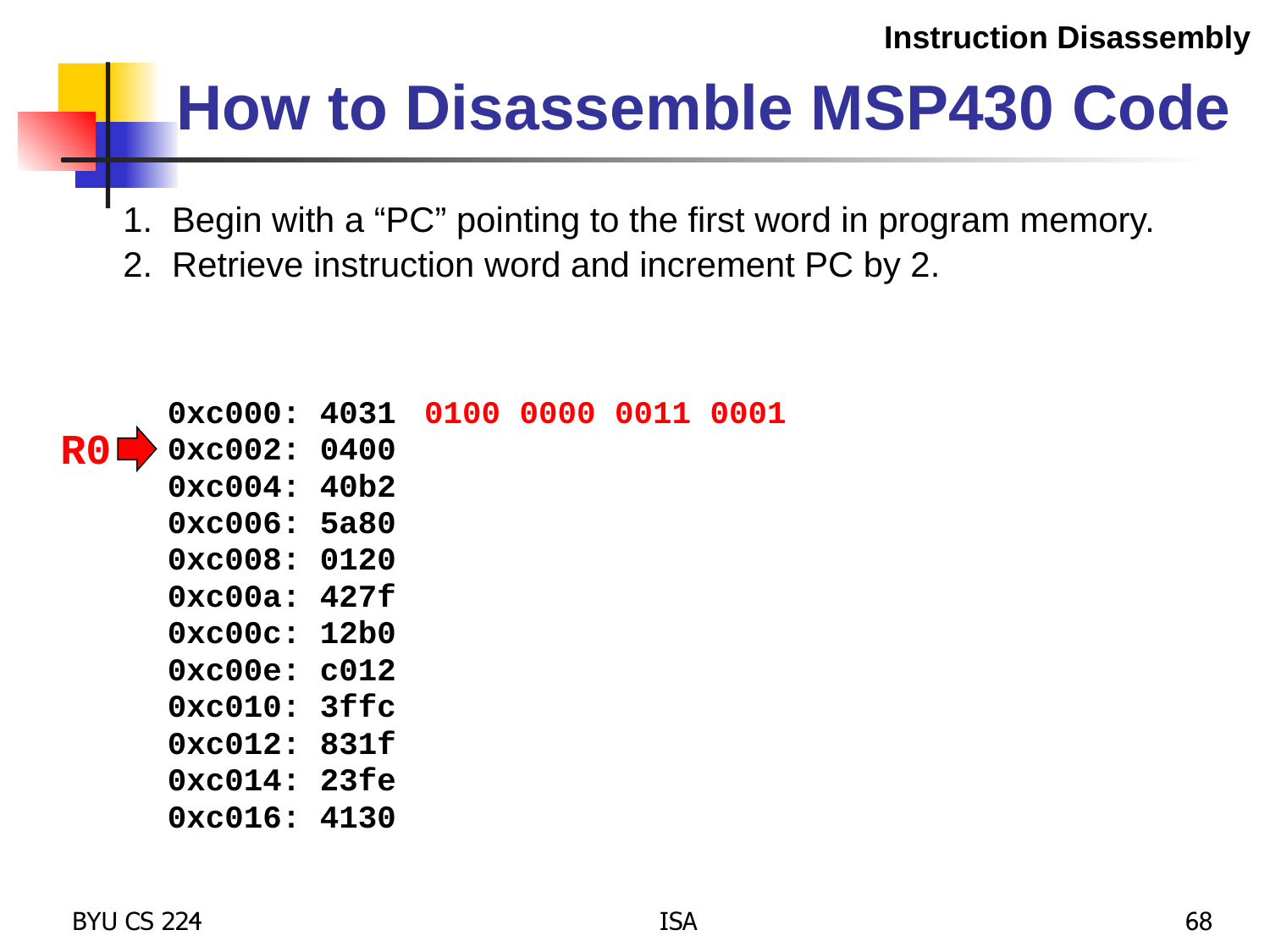

Instruction Disassembly
# How to Disassemble MSP430 Code
1.  Begin with a “PC” pointing to the first word in program memory.
2.  Retrieve instruction word and increment PC by 2.

R0

0100 0000 0011 0001
R0

0xc000: 4031
0xc002: 0400
0xc004: 40b2
0xc006: 5a80
0xc008: 0120
0xc00a: 427f
0xc00c: 12b0
0xc00e: c012
0xc010: 3ffc
0xc012: 831f
0xc014: 23fe
0xc016: 4130
BYU CS 224
ISA
68